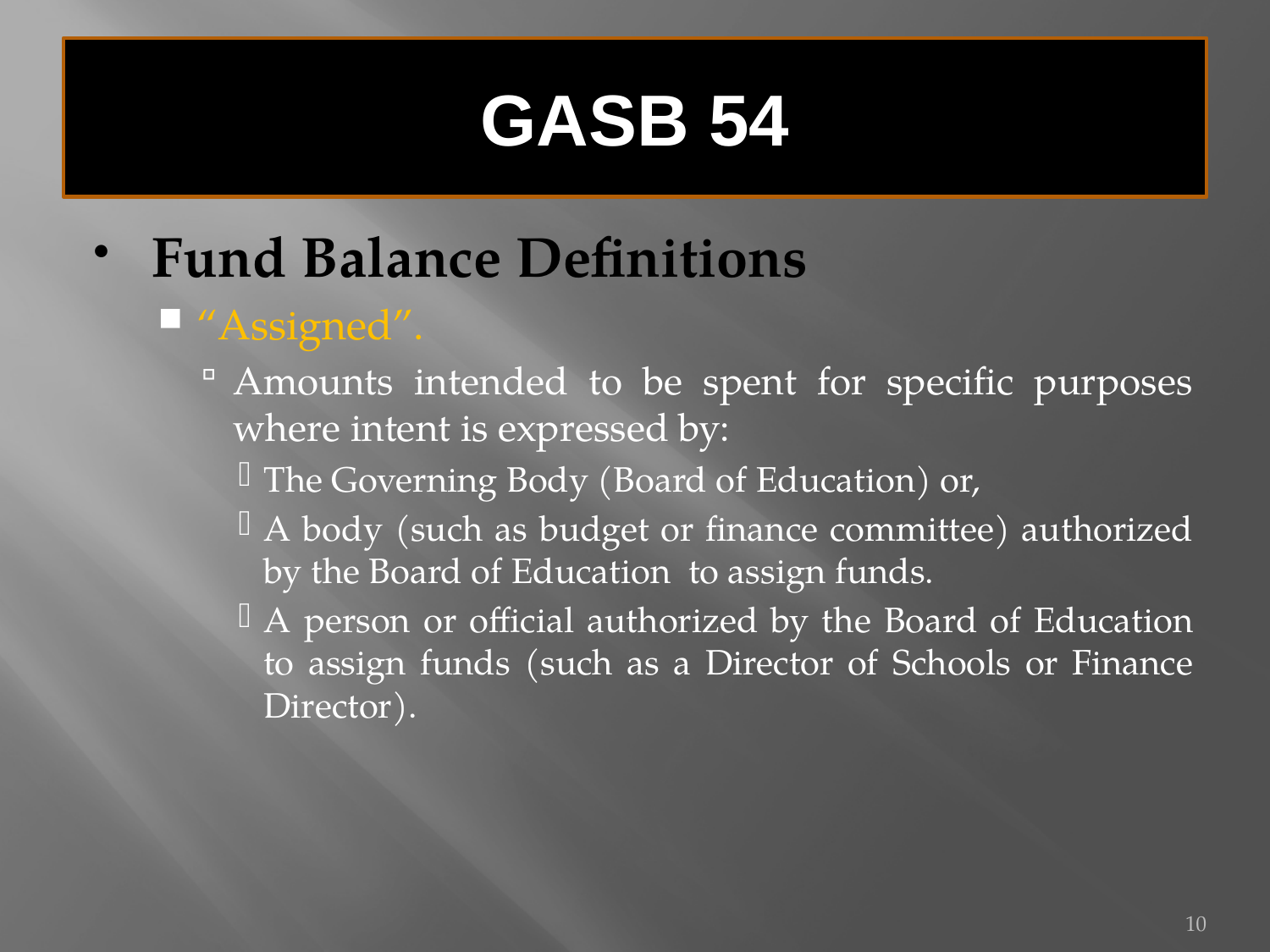

# GASB 54
Fund Balance Definitions
“Assigned”.
Amounts intended to be spent for specific purposes where intent is expressed by:
The Governing Body (Board of Education) or,
A body (such as budget or finance committee) authorized by the Board of Education  to assign funds.
A person or official authorized by the Board of Education to assign funds (such as a Director of Schools or Finance Director).

10